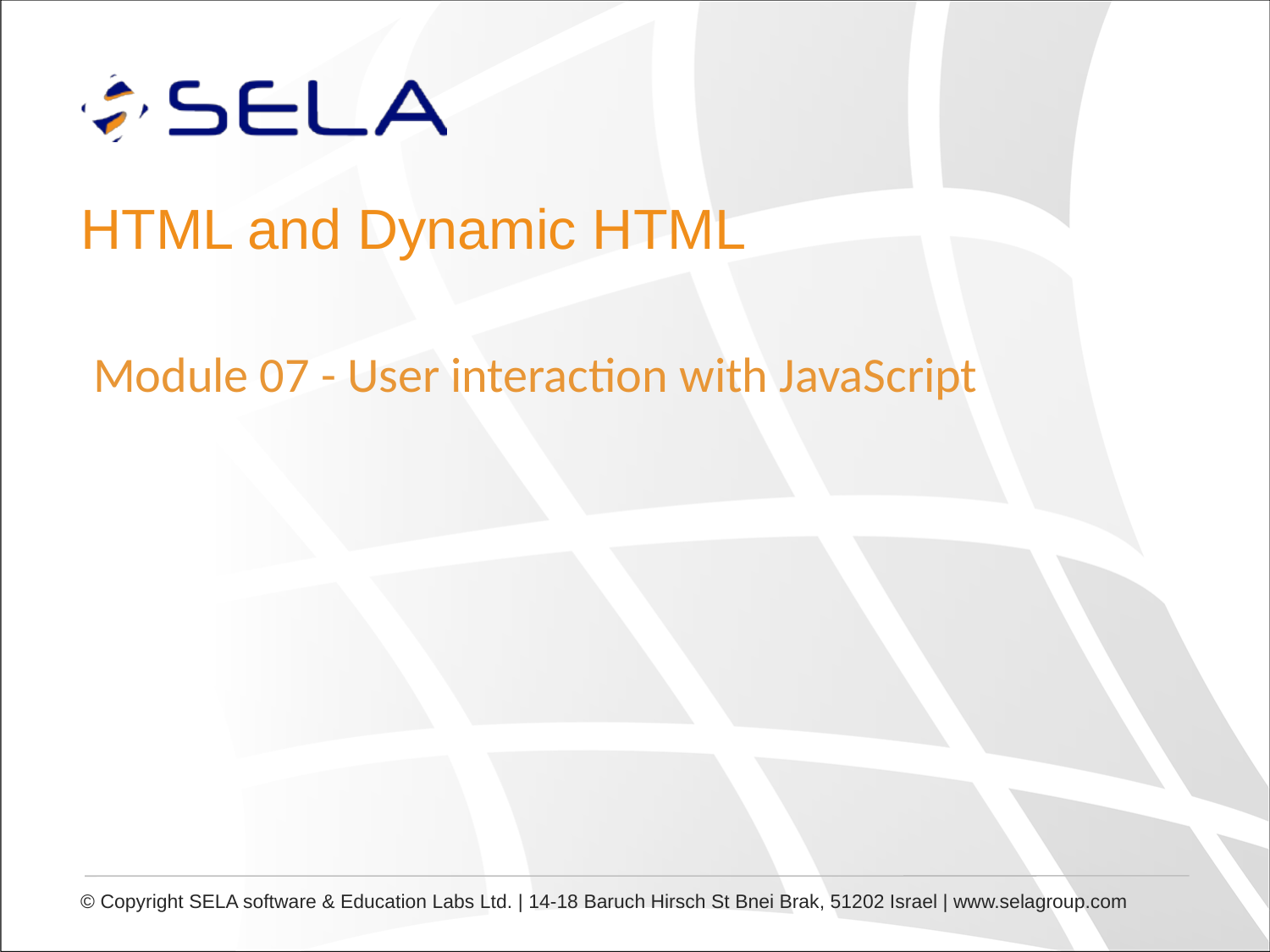

# HTML and Dynamic HTML
Module 07 - User interaction with JavaScript